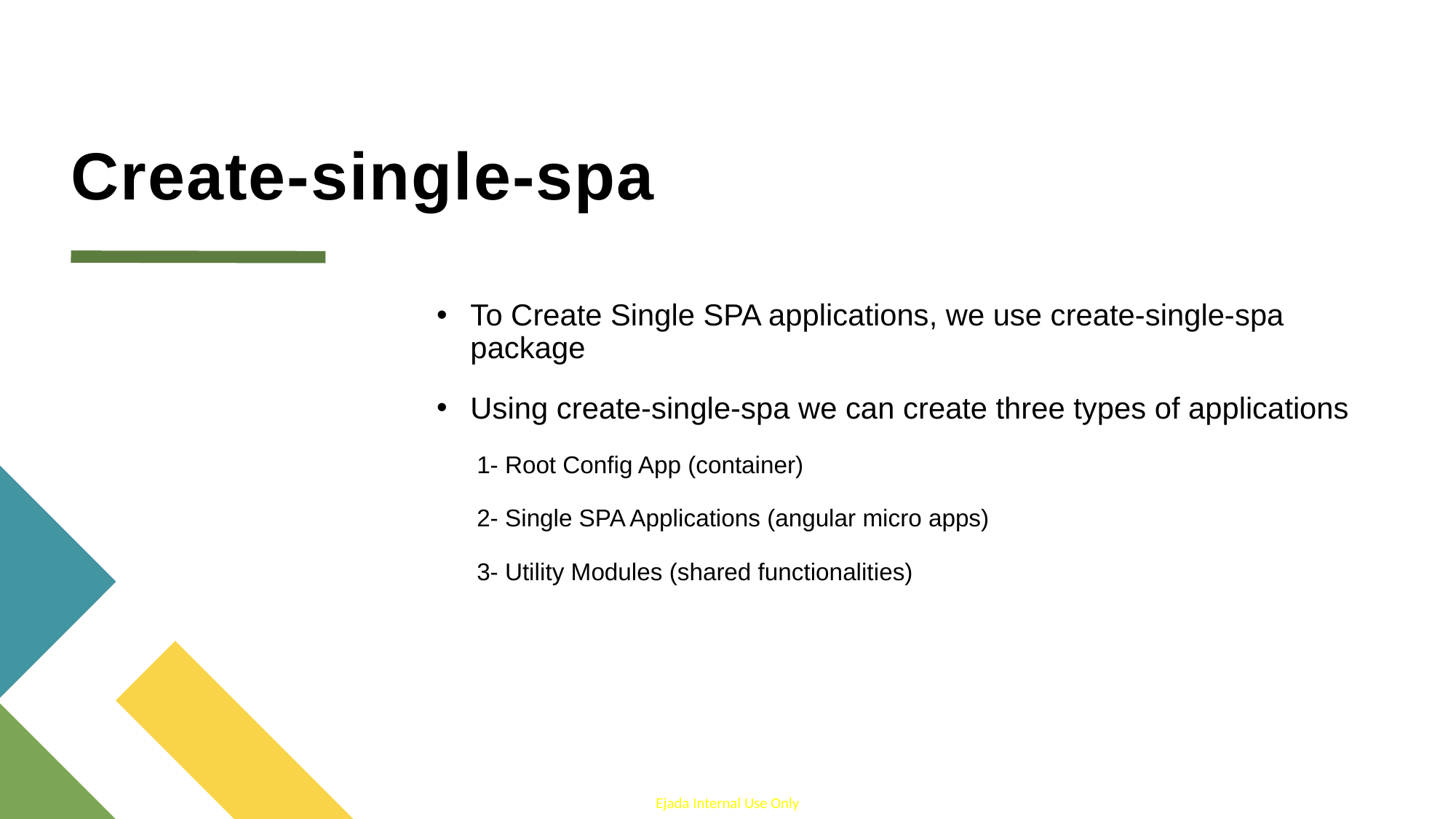

Applications are loaded dynamically in the browser at runtime.
Allows independent deployment of each app.
Example: Single-Spa, SystemJS.
# Create-single-spa
To Create Single SPA applications, we use create-single-spa package
Using create-single-spa we can create three types of applications
      1- Root Config App (container)
      2- Single SPA Applications (angular micro apps)
      3- Utility Modules (shared functionalities)